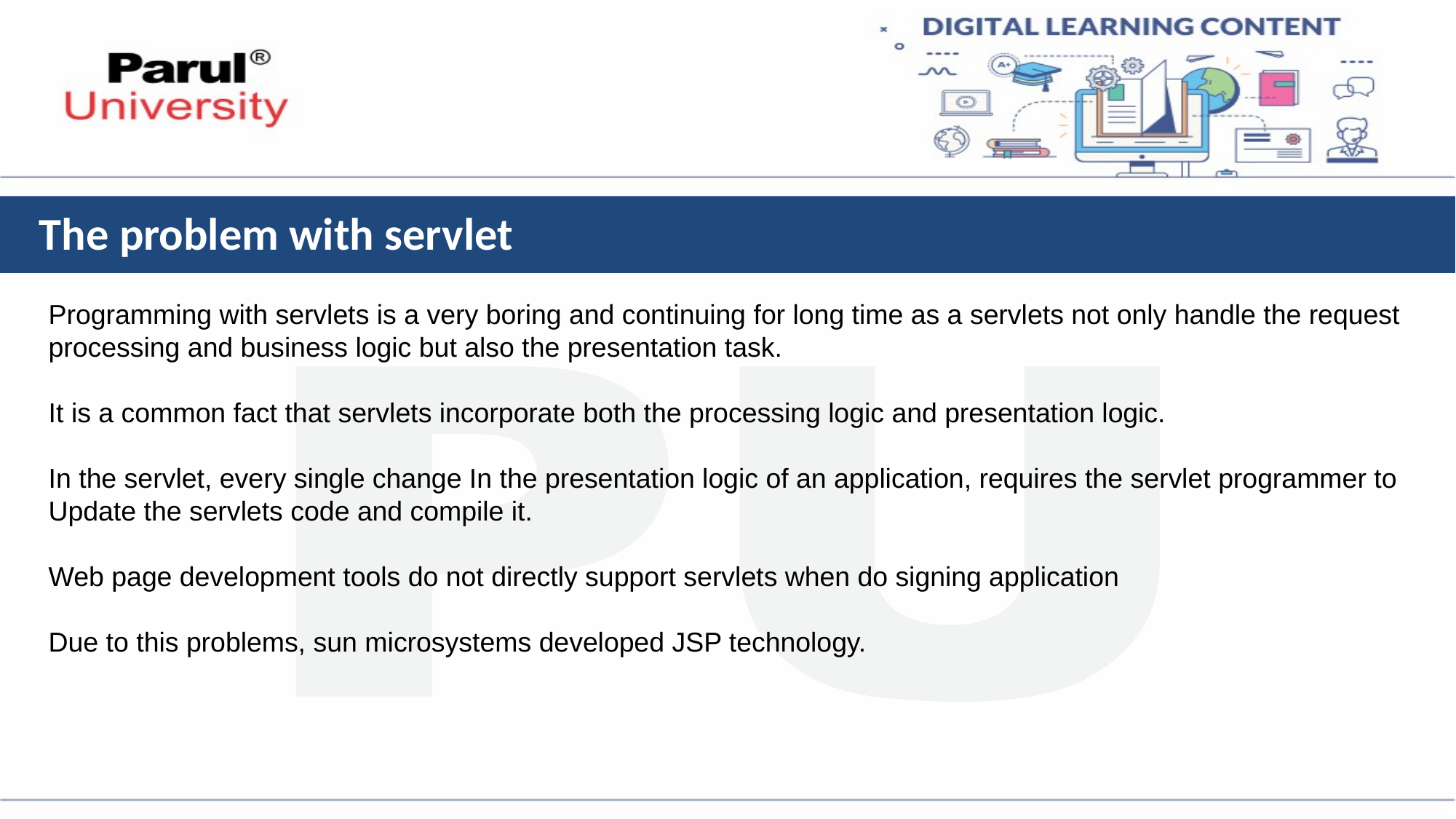

# The problem with servlet
Programming with servlets is a very boring and continuing for long time as a servlets not only handle the request processing and business logic but also the presentation task.

It is a common fact that servlets incorporate both the processing logic and presentation logic.

In the servlet, every single change In the presentation logic of an application, requires the servlet programmer to
Update the servlets code and compile it.

Web page development tools do not directly support servlets when do signing application

Due to this problems, sun microsystems developed JSP technology.